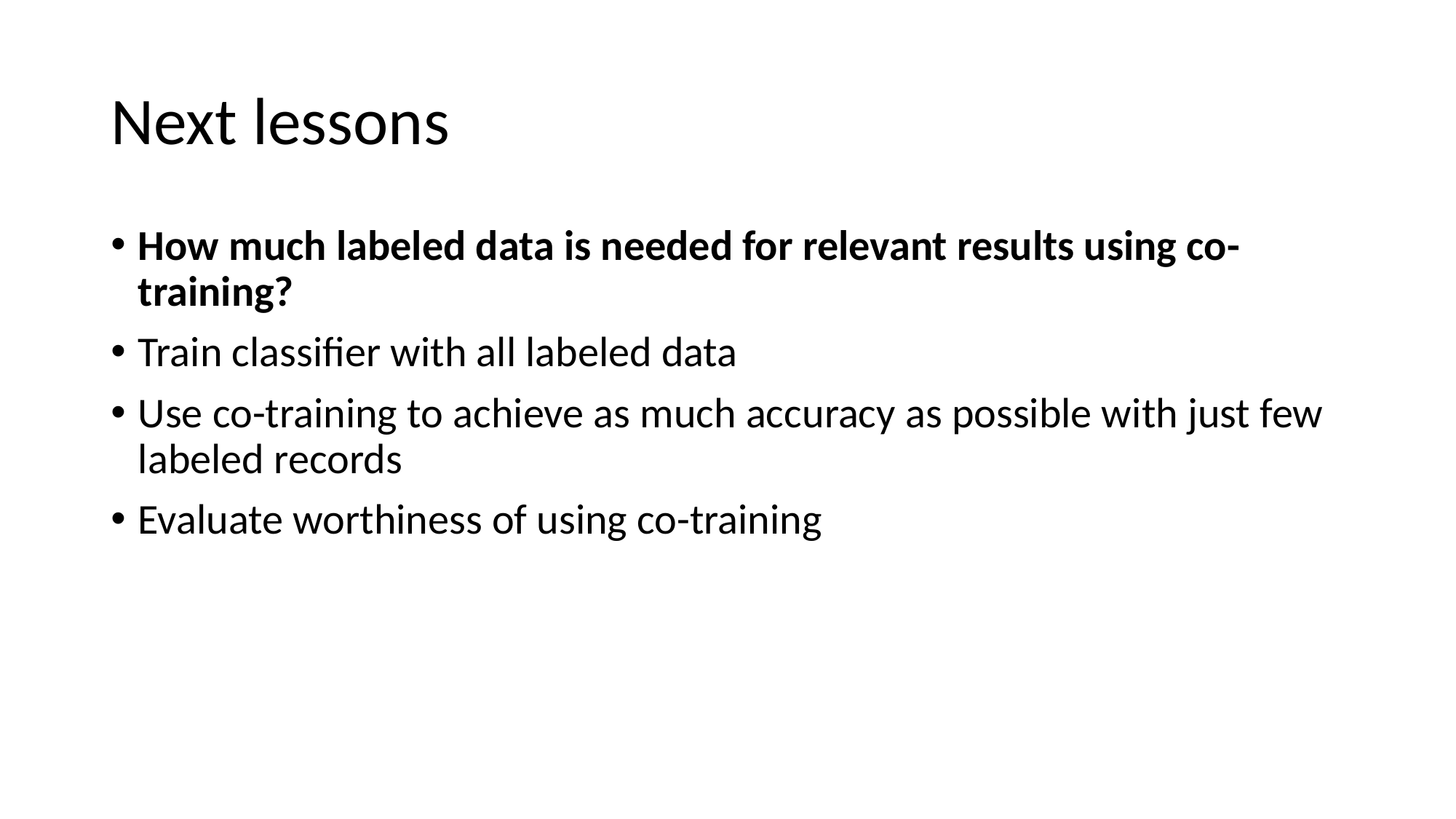

# Next lessons
How much labeled data is needed for relevant results using co-training?
Train classifier with all labeled data
Use co-training to achieve as much accuracy as possible with just few labeled records
Evaluate worthiness of using co-training